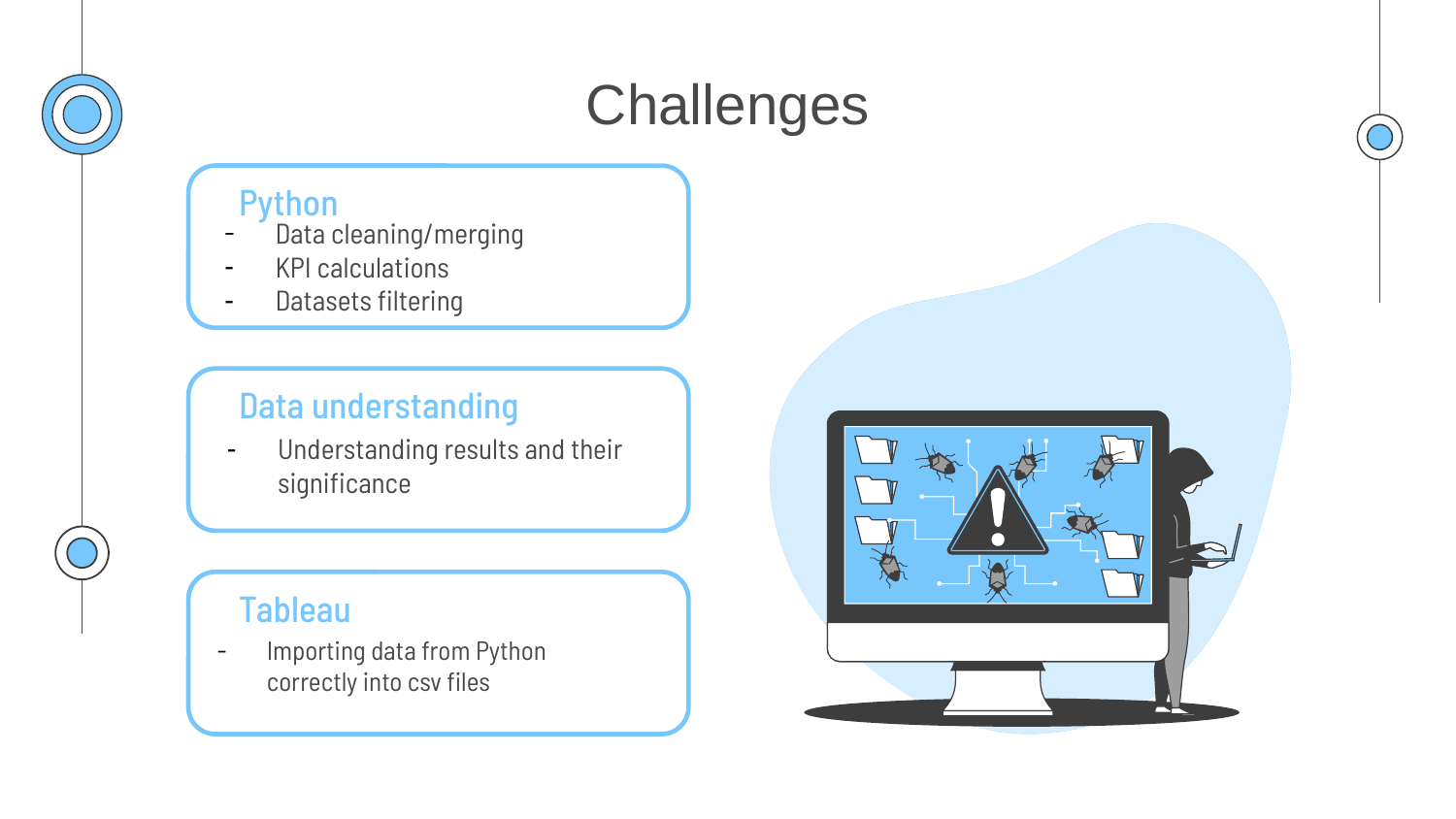

# Challenges
Python

Data cleaning/merging
KPI calculations
Datasets filtering

Data understanding

Understanding results and their significance
Tableau

Importing data from Python correctly into csv files